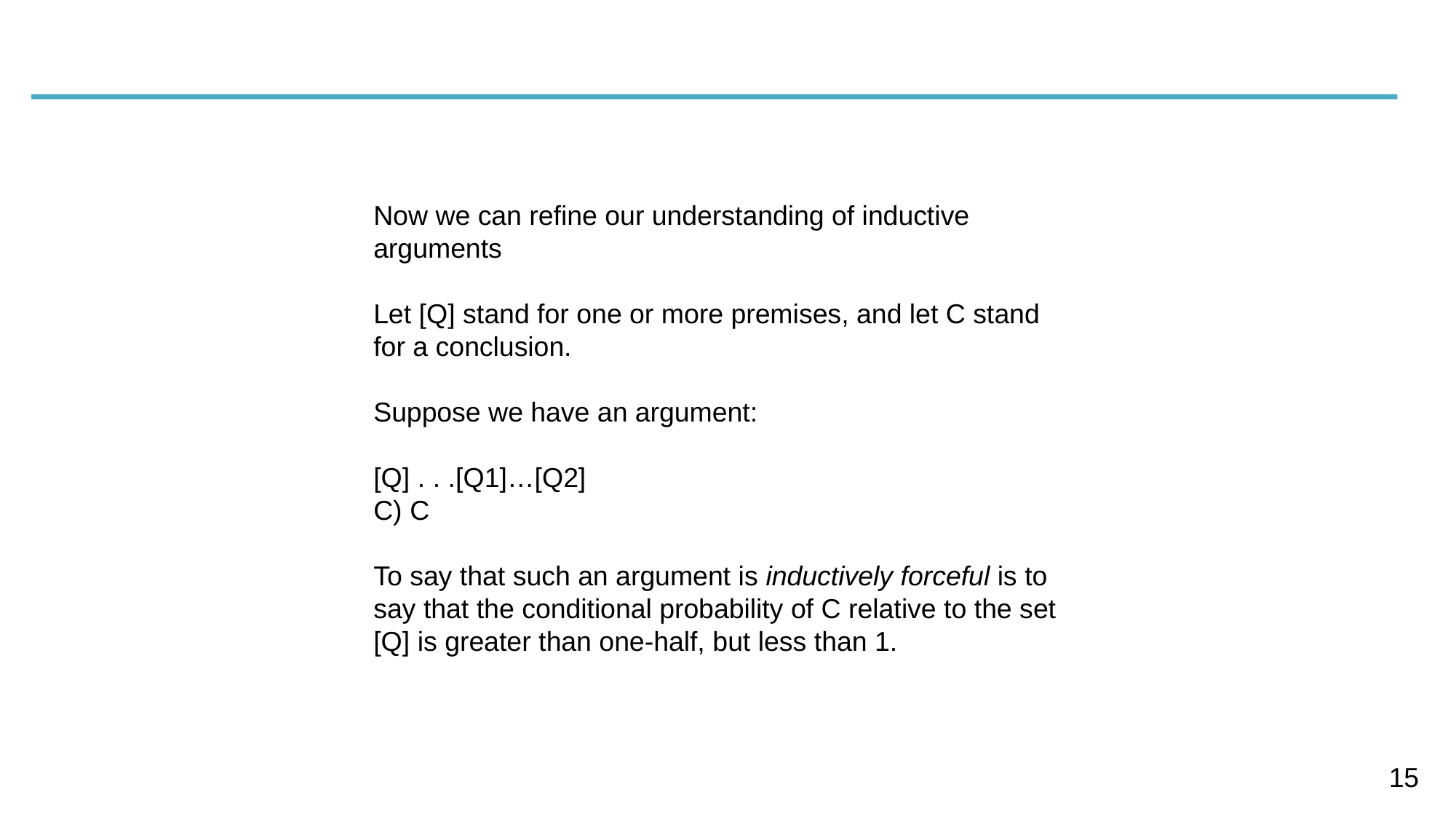

Now we can refine our understanding of inductive arguments

Let [Q] stand for one or more premises, and let C stand for a conclusion.

Suppose we have an argument:

[Q] . . .[Q1]…[Q2]
C) C

To say that such an argument is inductively forceful is to say that the conditional probability of C relative to the set [Q] is greater than one-half, but less than 1.
15